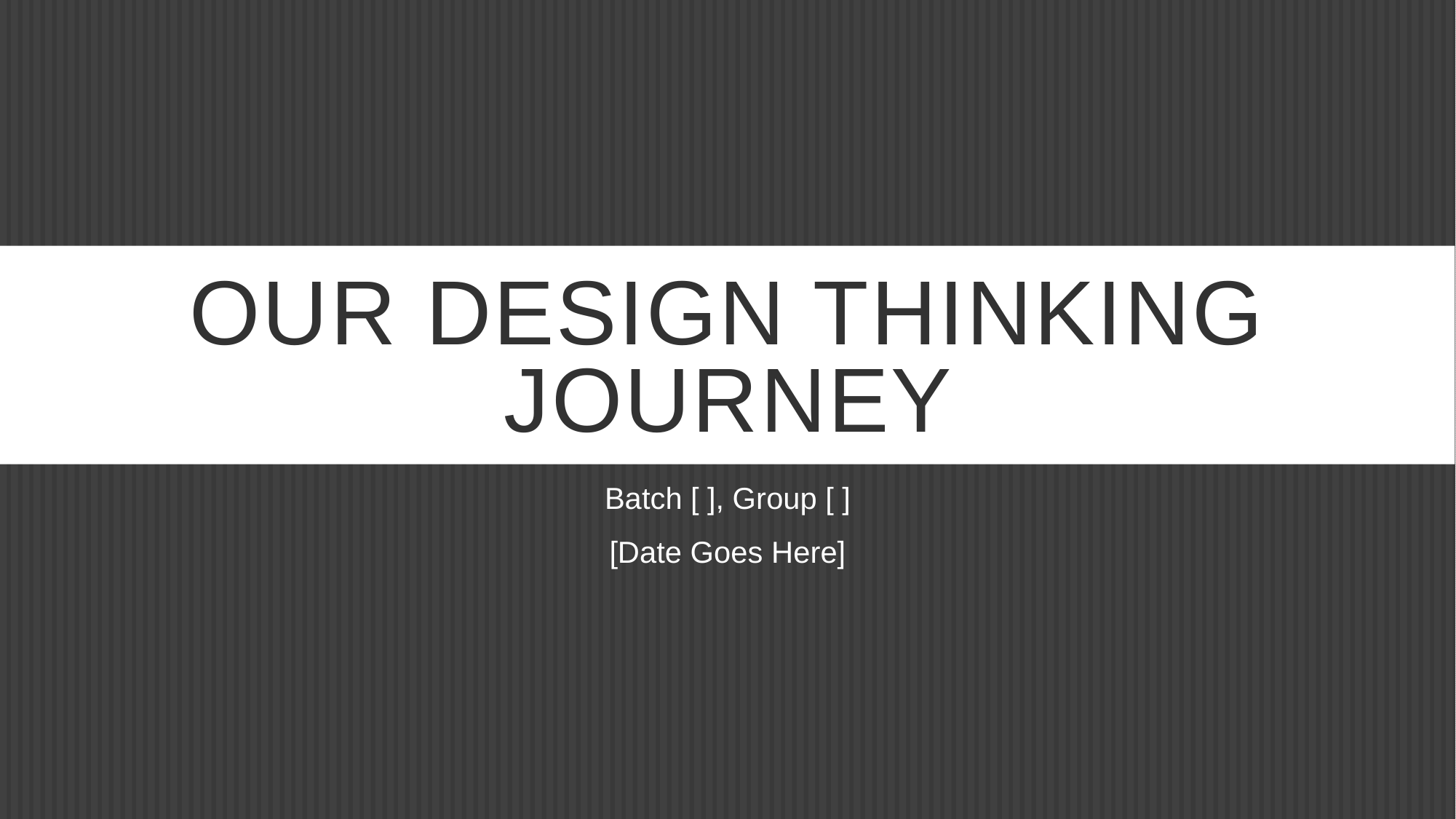

# OUR DESIGN THINKING JOURNEY
Batch [ ], Group [ ]
[Date Goes Here]